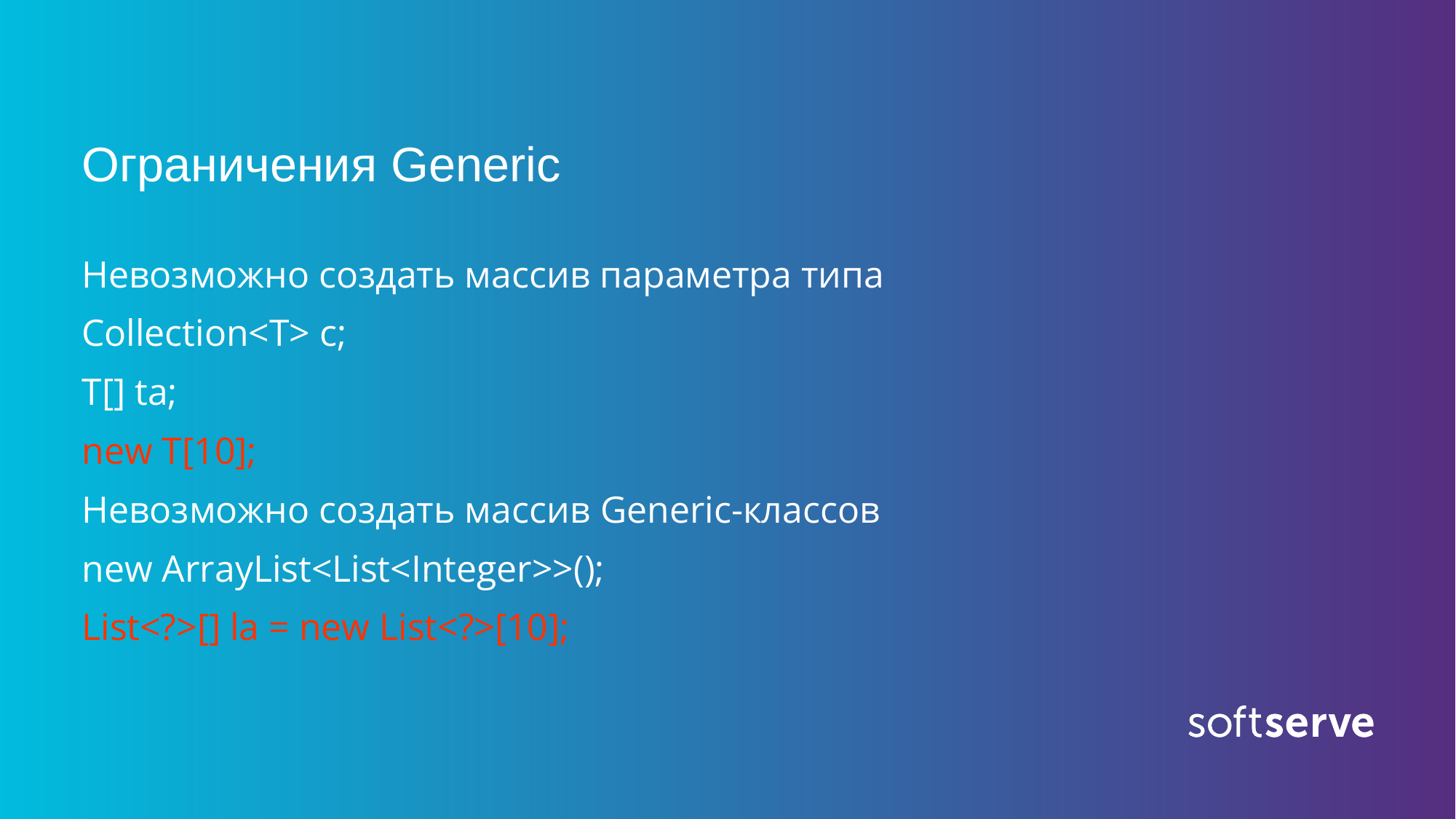

# Ограничения Generic
Невозможно создать массив параметра типа
Collection<T> c;
T[] ta;
new T[10];
Невозможно создать массив Generic-классов
new ArrayList<List<Integer>>();
List<?>[] la = new List<?>[10];